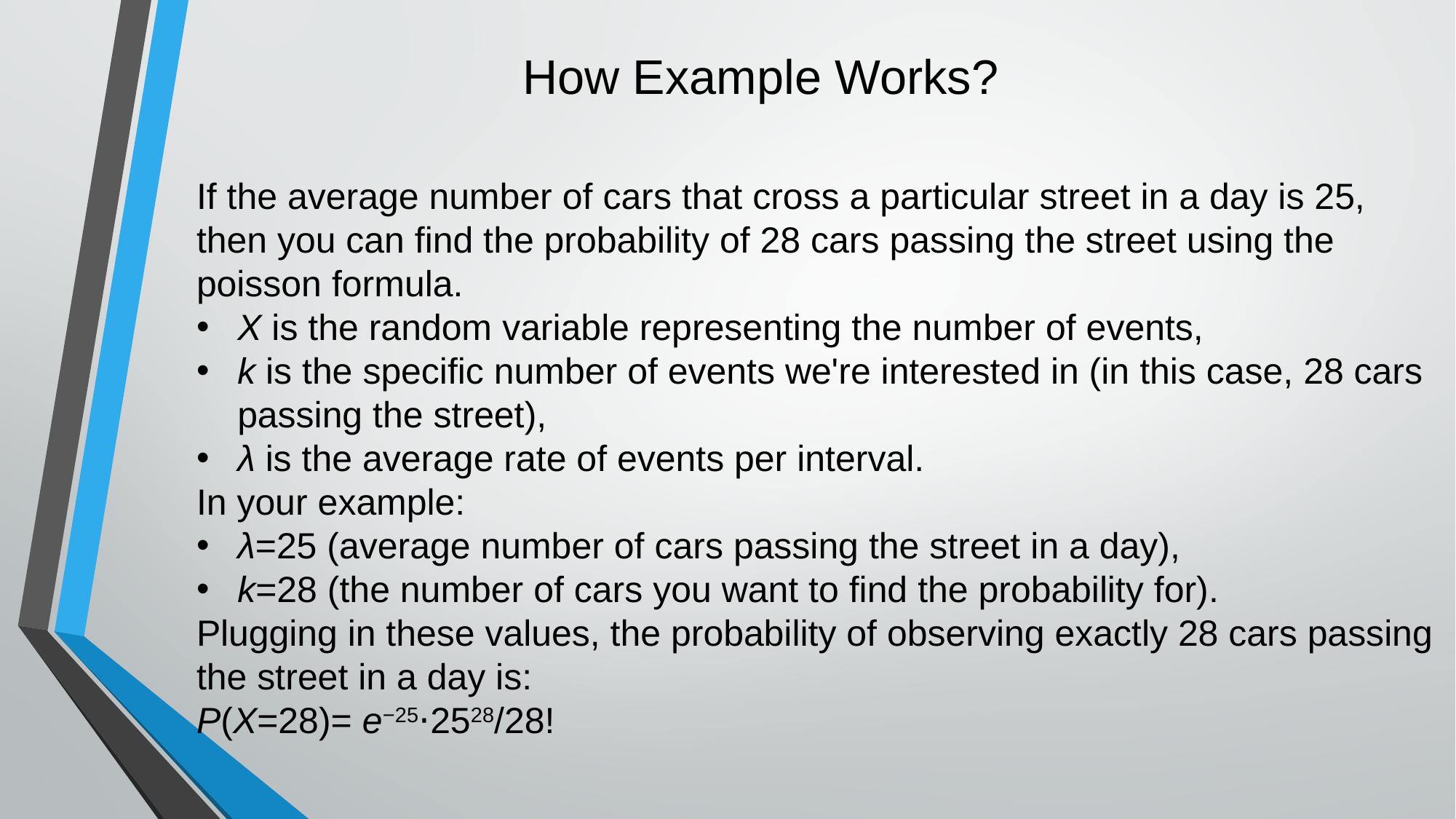

How Example Works?
If the average number of cars that cross a particular street in a day is 25, then you can find the probability of 28 cars passing the street using the poisson formula.
X is the random variable representing the number of events,
k is the specific number of events we're interested in (in this case, 28 cars passing the street),
λ is the average rate of events per interval.
In your example:
λ=25 (average number of cars passing the street in a day),
k=28 (the number of cars you want to find the probability for).
Plugging in these values, the probability of observing exactly 28 cars passing the street in a day is:
P(X=28)= e−25⋅2528​/28!